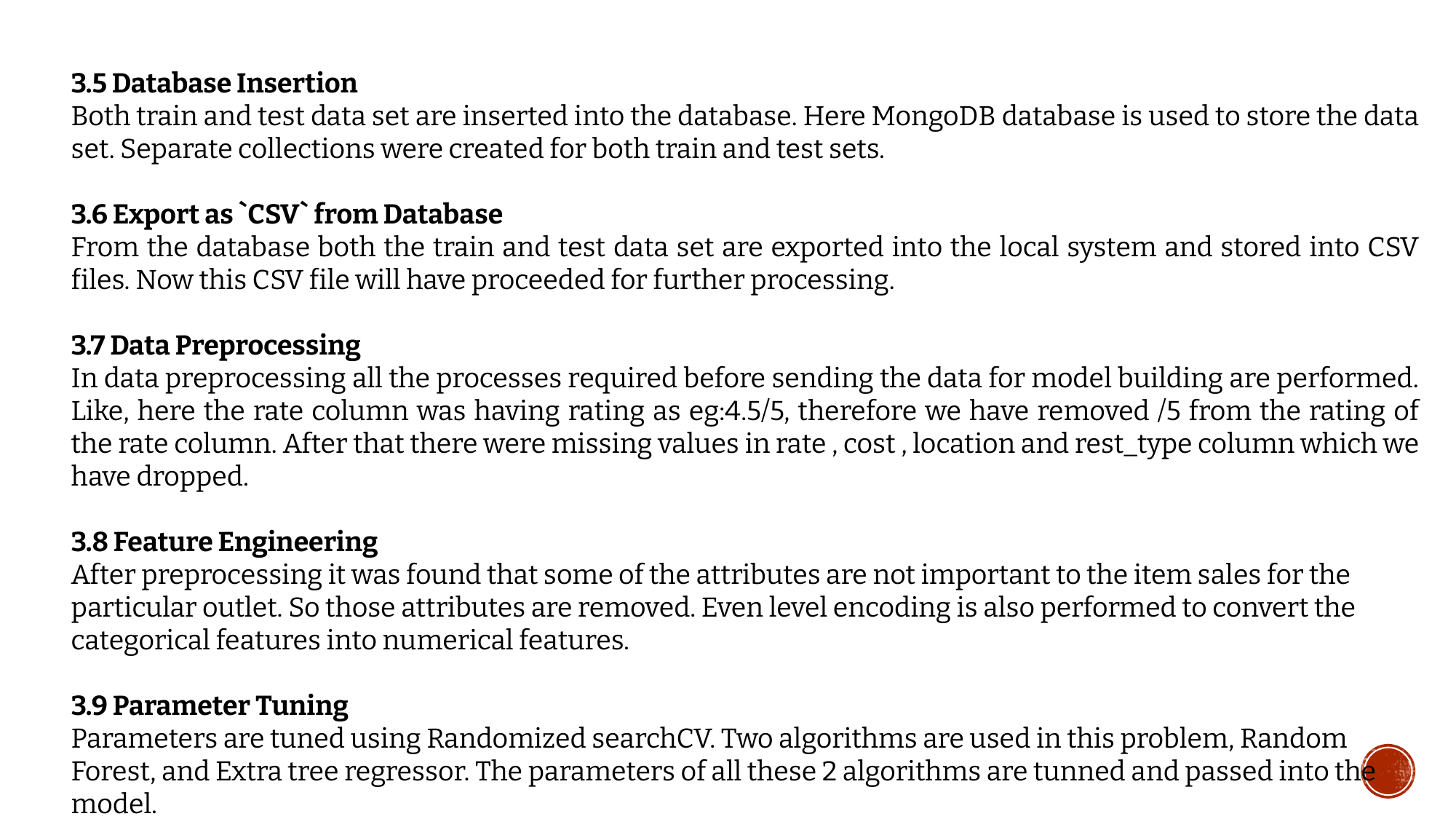

3.5 Database Insertion
Both train and test data set are inserted into the database. Here MongoDB database is used to store the data set. Separate collections were created for both train and test sets.

3.6 Export as `CSV` from Database
From the database both the train and test data set are exported into the local system and stored into CSV files. Now this CSV file will have proceeded for further processing.

3.7 Data Preprocessing
In data preprocessing all the processes required before sending the data for model building are performed. Like, here the rate column was having rating as eg:4.5/5, therefore we have removed /5 from the rating of the rate column. After that there were missing values in rate , cost , location and rest_type column which we have dropped.

3.8 Feature Engineering
After preprocessing it was found that some of the attributes are not important to the item sales for the particular outlet. So those attributes are removed. Even level encoding is also performed to convert the categorical features into numerical features.

3.9 Parameter Tuning
Parameters are tuned using Randomized searchCV. Two algorithms are used in this problem, Random Forest, and Extra tree regressor. The parameters of all these 2 algorithms are tunned and passed into the model.